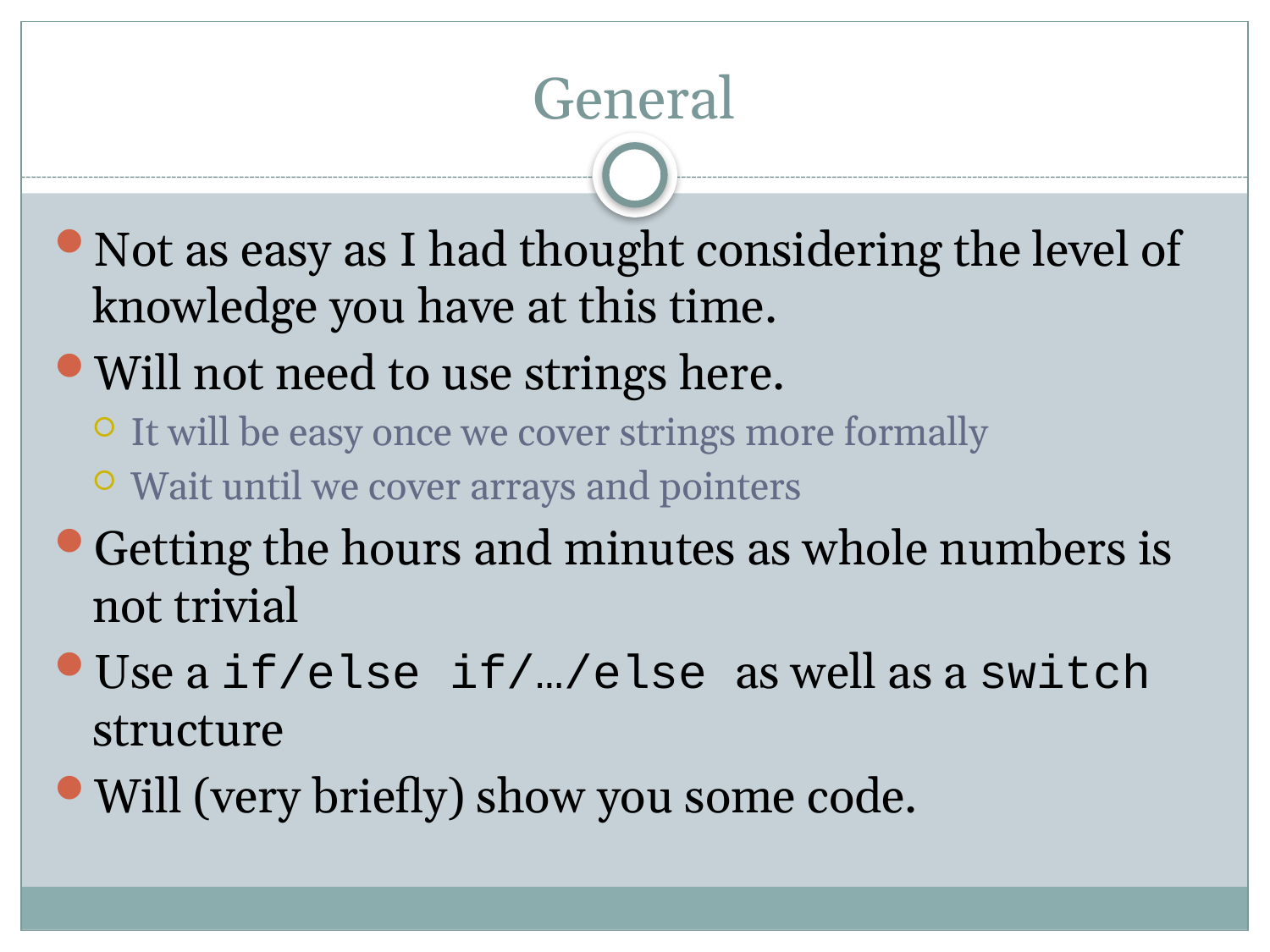

# General
Not as easy as I had thought considering the level of knowledge you have at this time.
Will not need to use strings here.
It will be easy once we cover strings more formally
Wait until we cover arrays and pointers
Getting the hours and minutes as whole numbers is not trivial
Use a if/else if/…/else as well as a switch structure
Will (very briefly) show you some code.